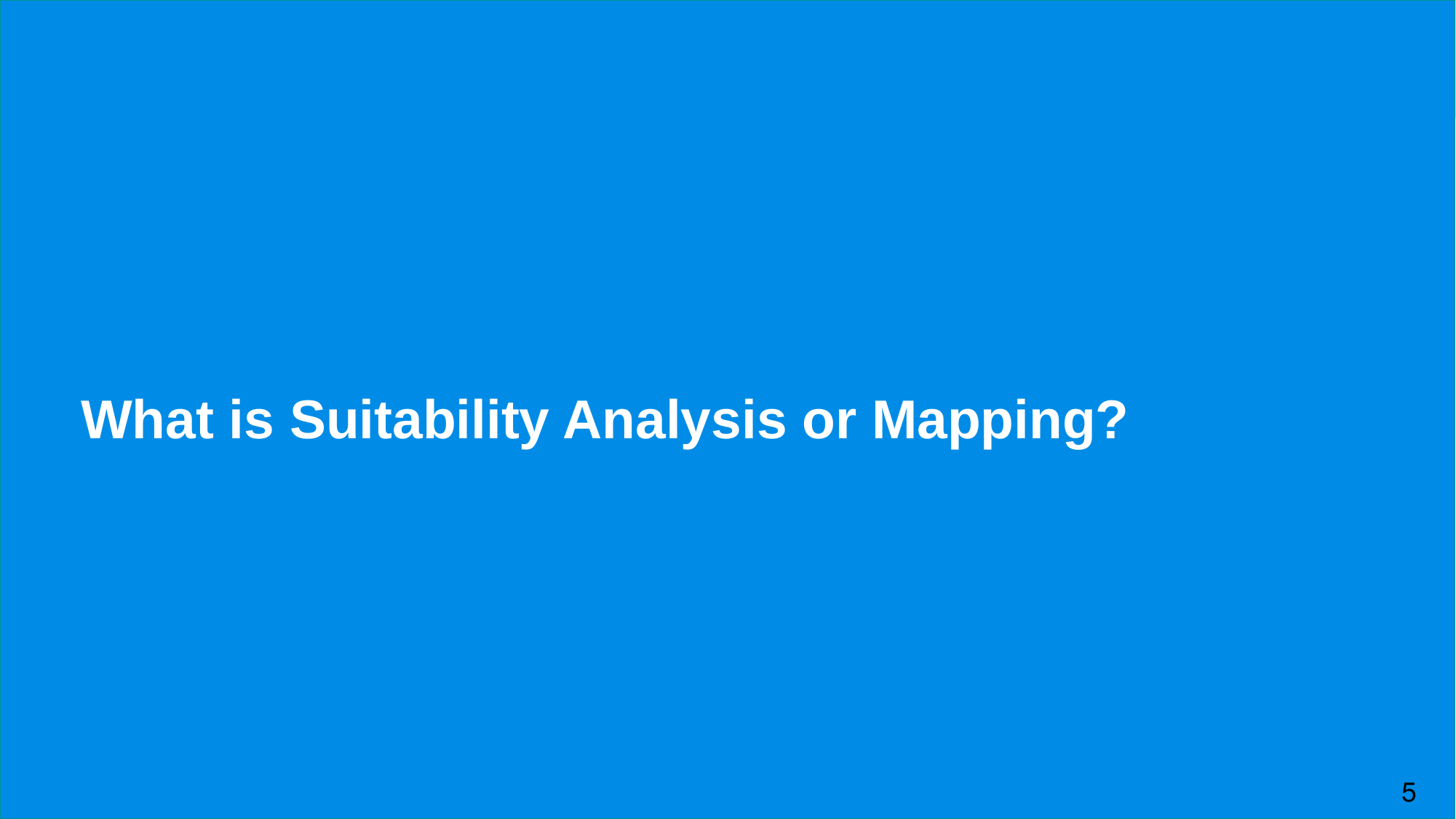

# What is Suitability Analysis or Mapping?
5